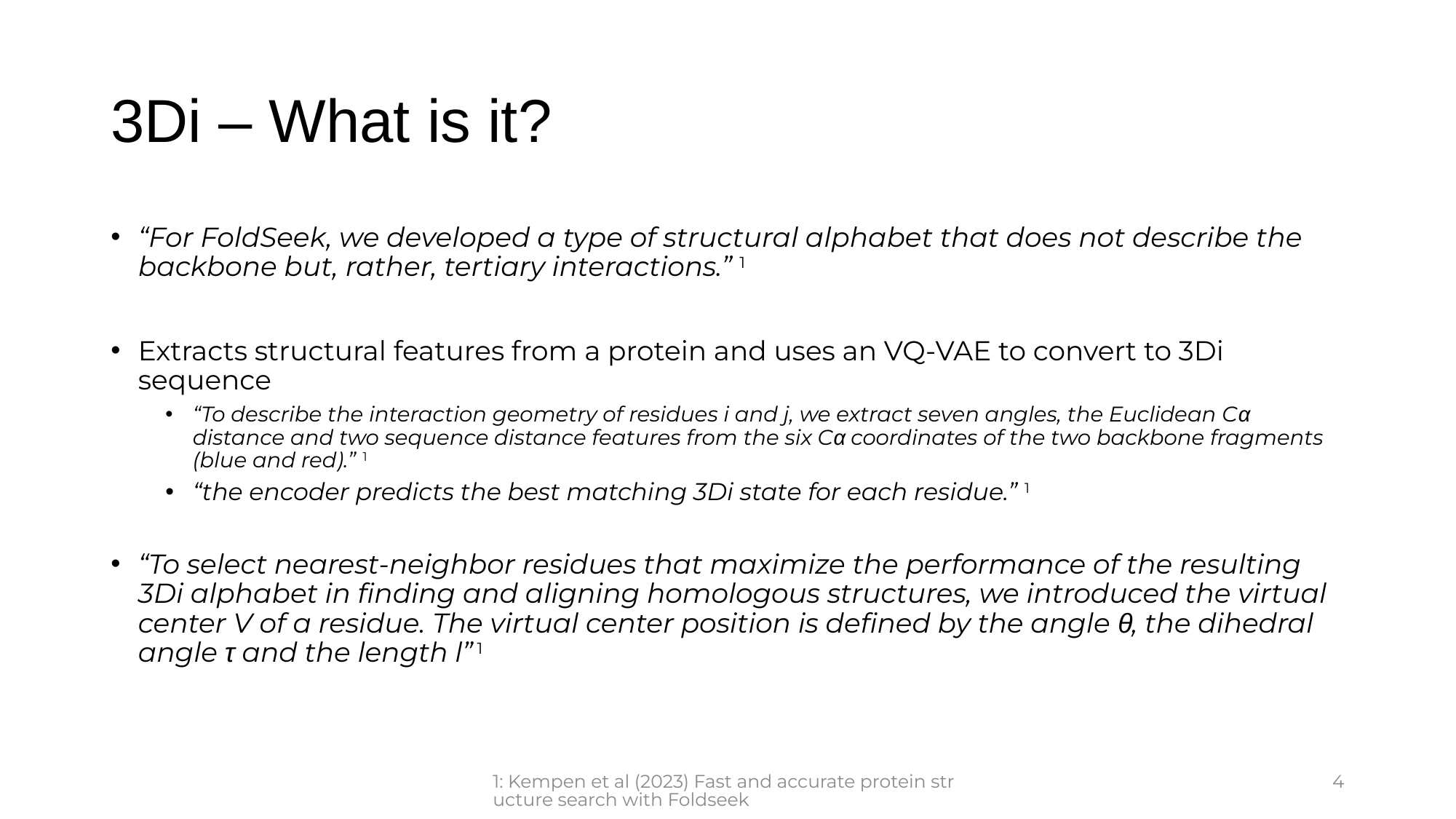

# 3Di – What is it?
“For FoldSeek, we developed a type of structural alphabet that does not describe the backbone but, rather, tertiary interactions.” 1

Extracts structural features from a protein and uses an VQ-VAE to convert to 3Di sequence
“To describe the interaction geometry of residues i and j, we extract seven angles, the Euclidean Cα distance and two sequence distance features from the six Cα coordinates of the two backbone fragments (blue and red).”  1
“the encoder predicts the best matching 3Di state for each residue.” 1

“To select nearest-neighbor residues that maximize the performance of the resulting 3Di alphabet in finding and aligning homologous structures, we introduced the virtual center V of a residue. The virtual center position is defined by the angle θ, the dihedral angle τ and the length l” 1

1: Kempen et al (2023) Fast and accurate protein structure search with Foldseek
4